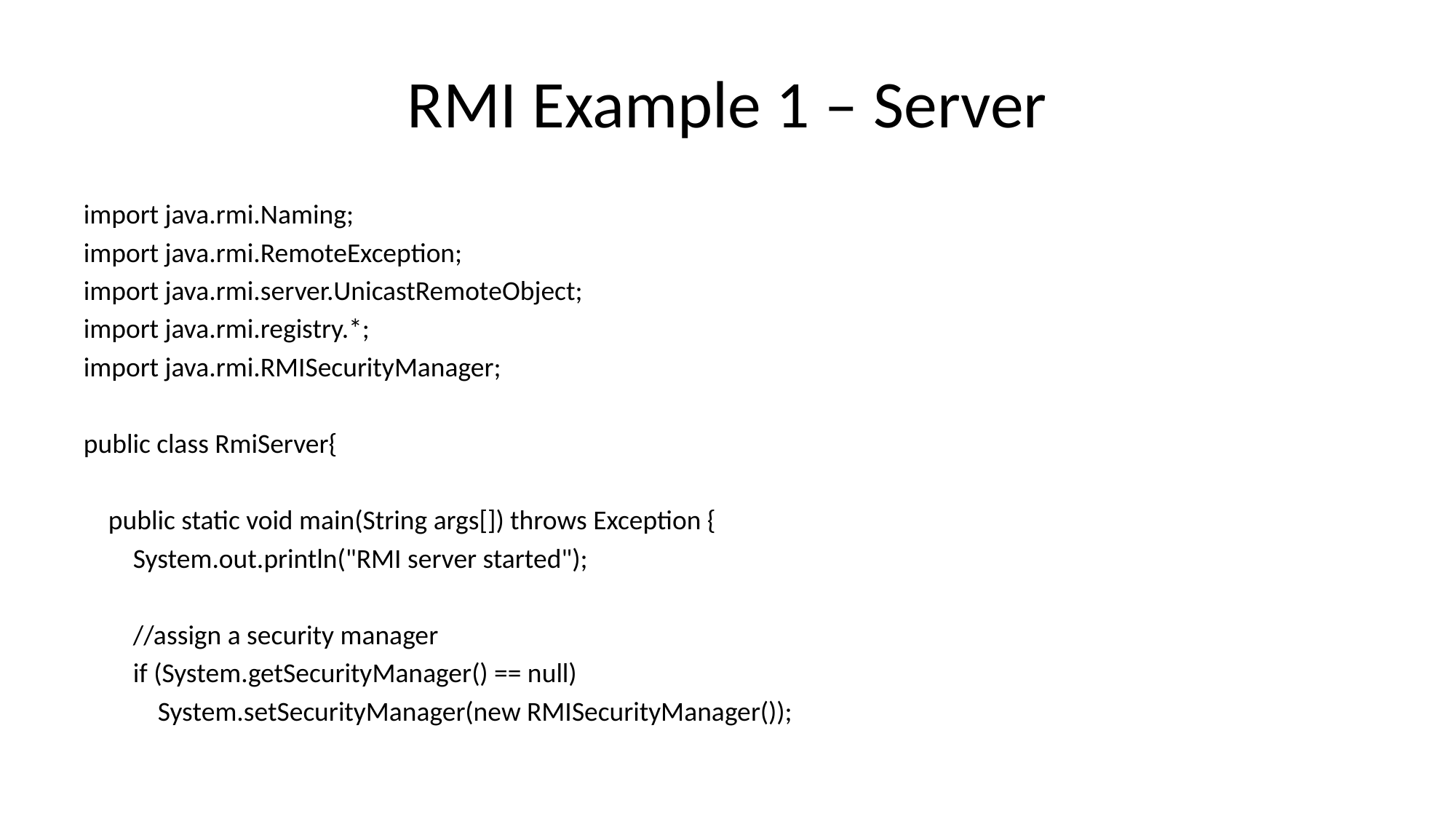

# RMI Example 1 – Server
import java.rmi.Naming;
import java.rmi.RemoteException;
import java.rmi.server.UnicastRemoteObject;
import java.rmi.registry.*;
import java.rmi.RMISecurityManager;

public class RmiServer{

    public static void main(String args[]) throws Exception {
        System.out.println("RMI server started");

        //assign a security manager
        if (System.getSecurityManager() == null)
            System.setSecurityManager(new RMISecurityManager());